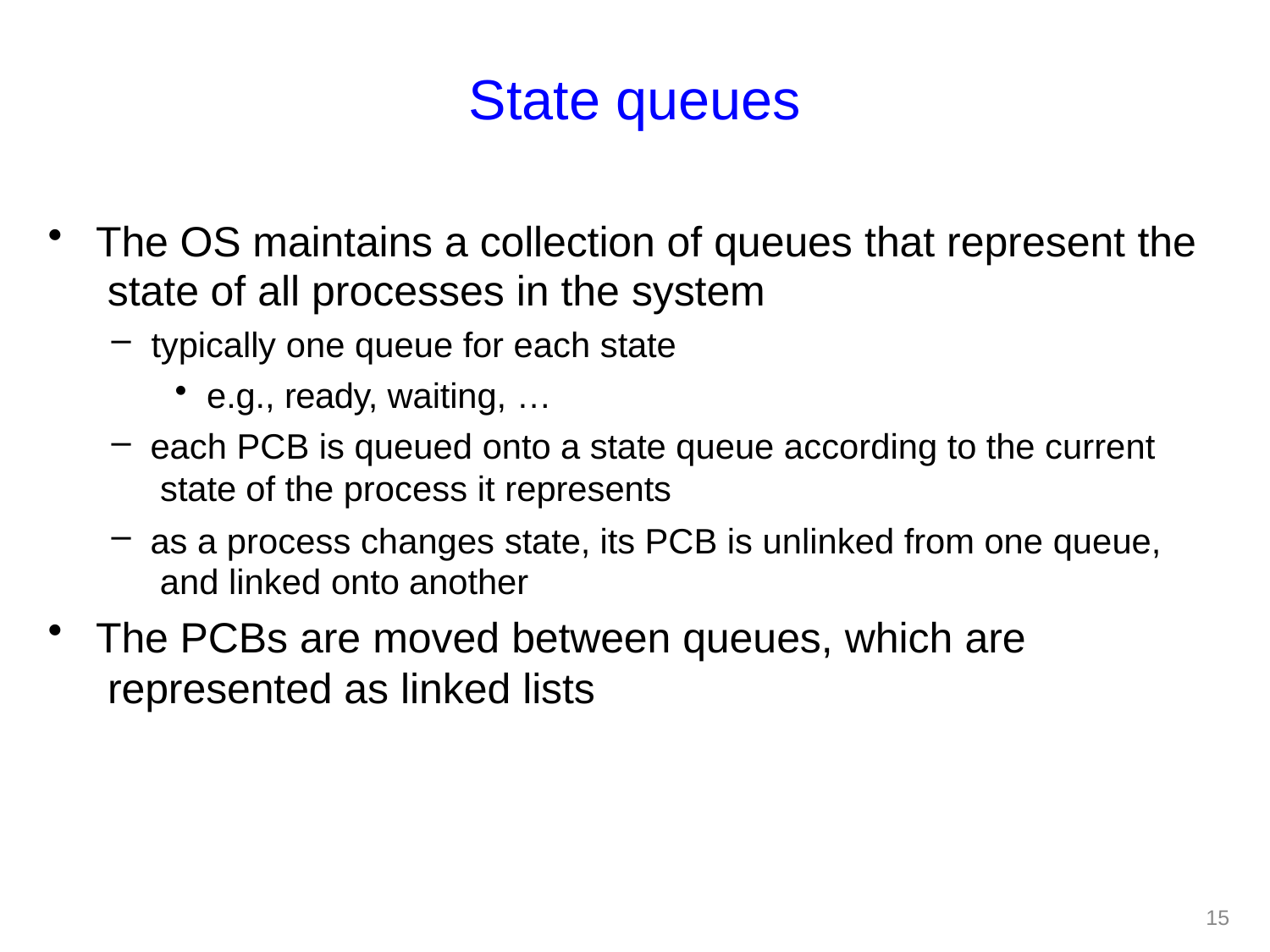

# State queues
The OS maintains a collection of queues that represent the  state of all processes in the system
typically one queue for each state
e.g., ready, waiting, …
each PCB is queued onto a state queue according to the current  state of the process it represents
as a process changes state, its PCB is unlinked from one queue,  and linked onto another
The PCBs are moved between queues, which are  represented as linked lists
15